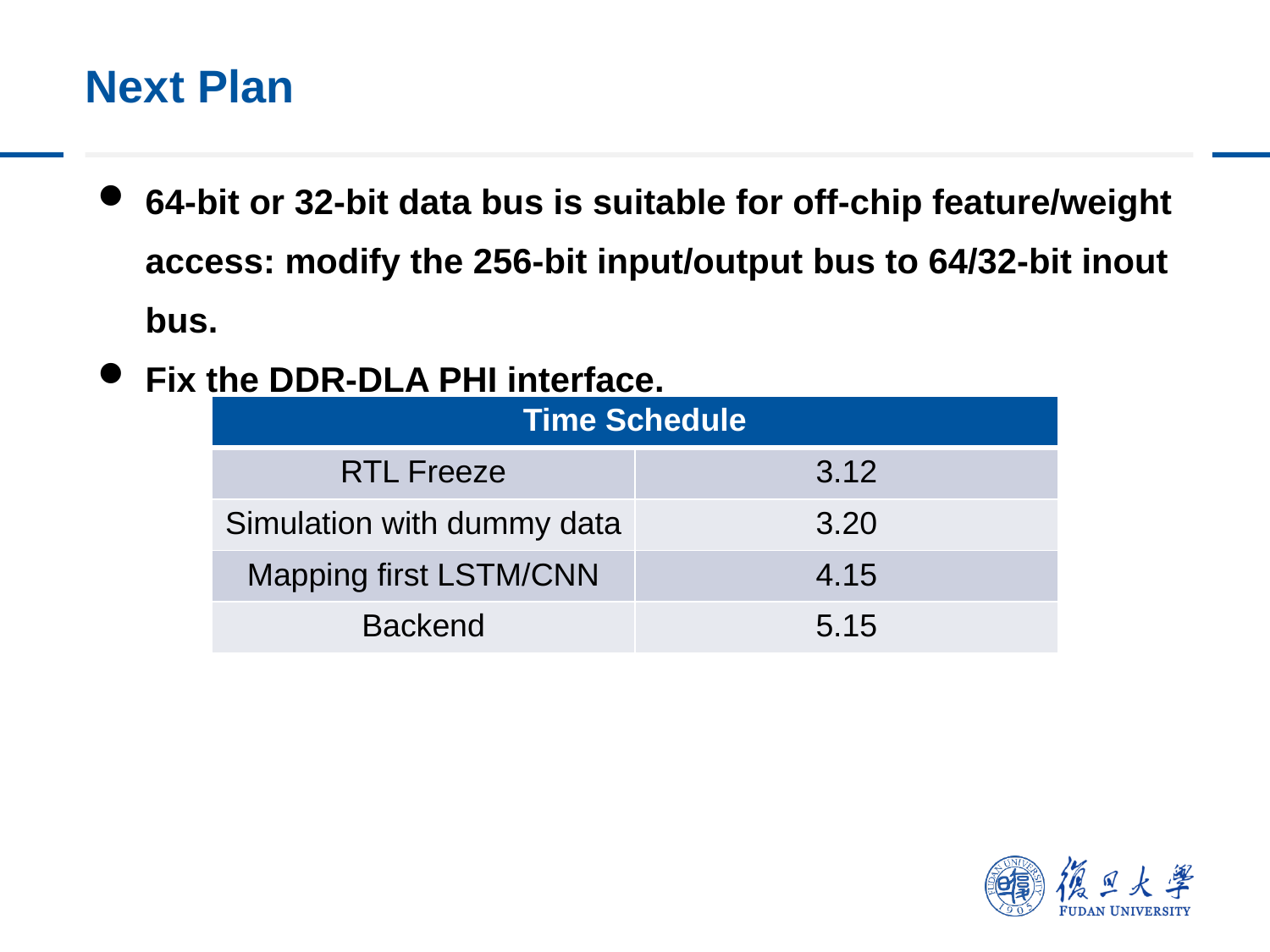

# Next Plan
64-bit or 32-bit data bus is suitable for off-chip feature/weight access: modify the 256-bit input/output bus to 64/32-bit inout bus.
Fix the DDR-DLA PHI interface.
| Time Schedule |  |
| --- | --- |
| RTL Freeze | 3.12 |
| Simulation with dummy data | 3.20 |
| Mapping first LSTM/CNN | 4.15 |
| Backend | 5.15 |